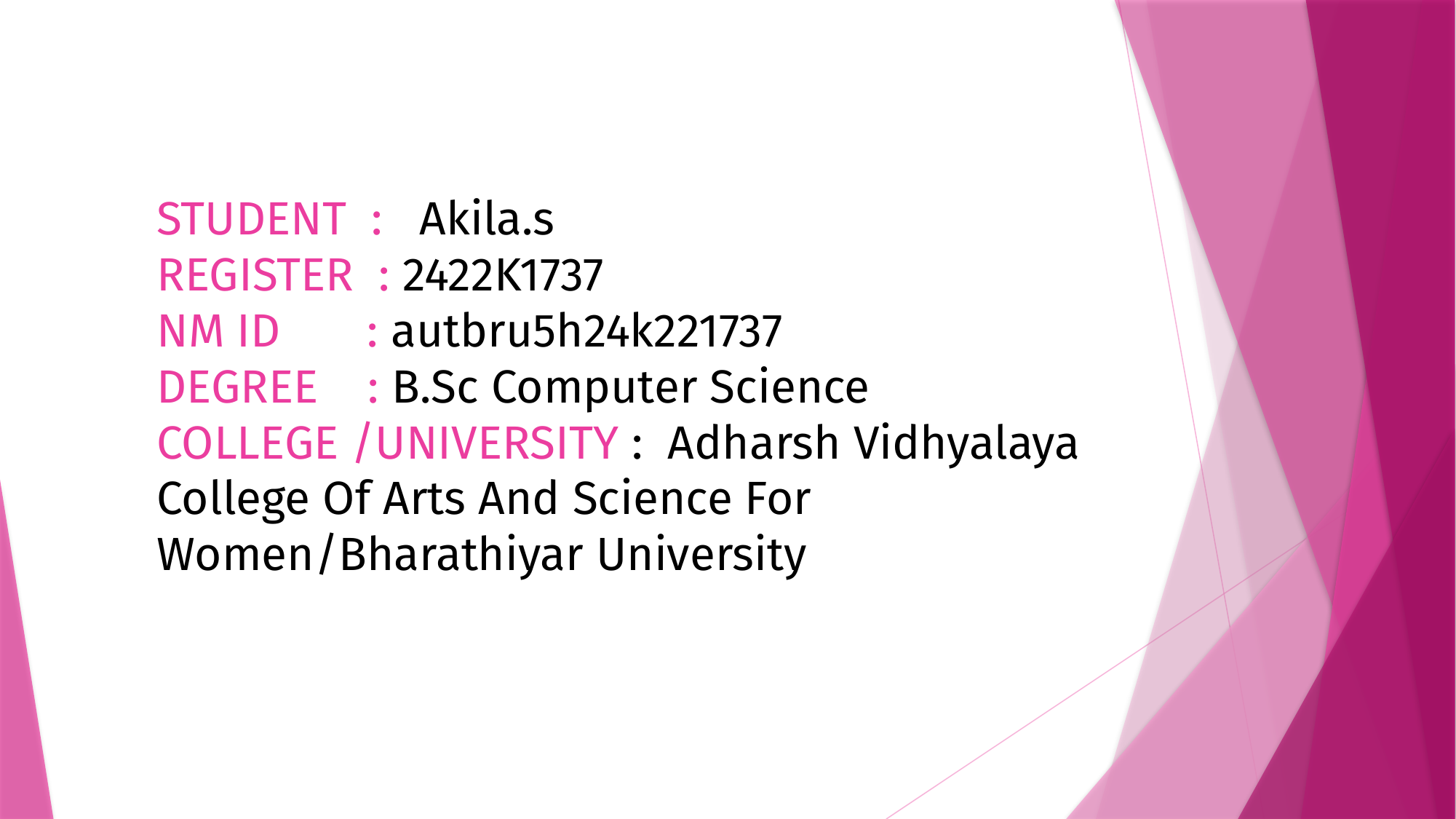

# STUDENT  :   Akila.s REGISTER  : 2422K1737 NM ID       : autbru5h24k221737 DEGREE    : B.Sc Computer Science COLLEGE /UNIVERSITY :  Adharsh Vidhyalaya College Of Arts And Science For Women/Bharathiyar University